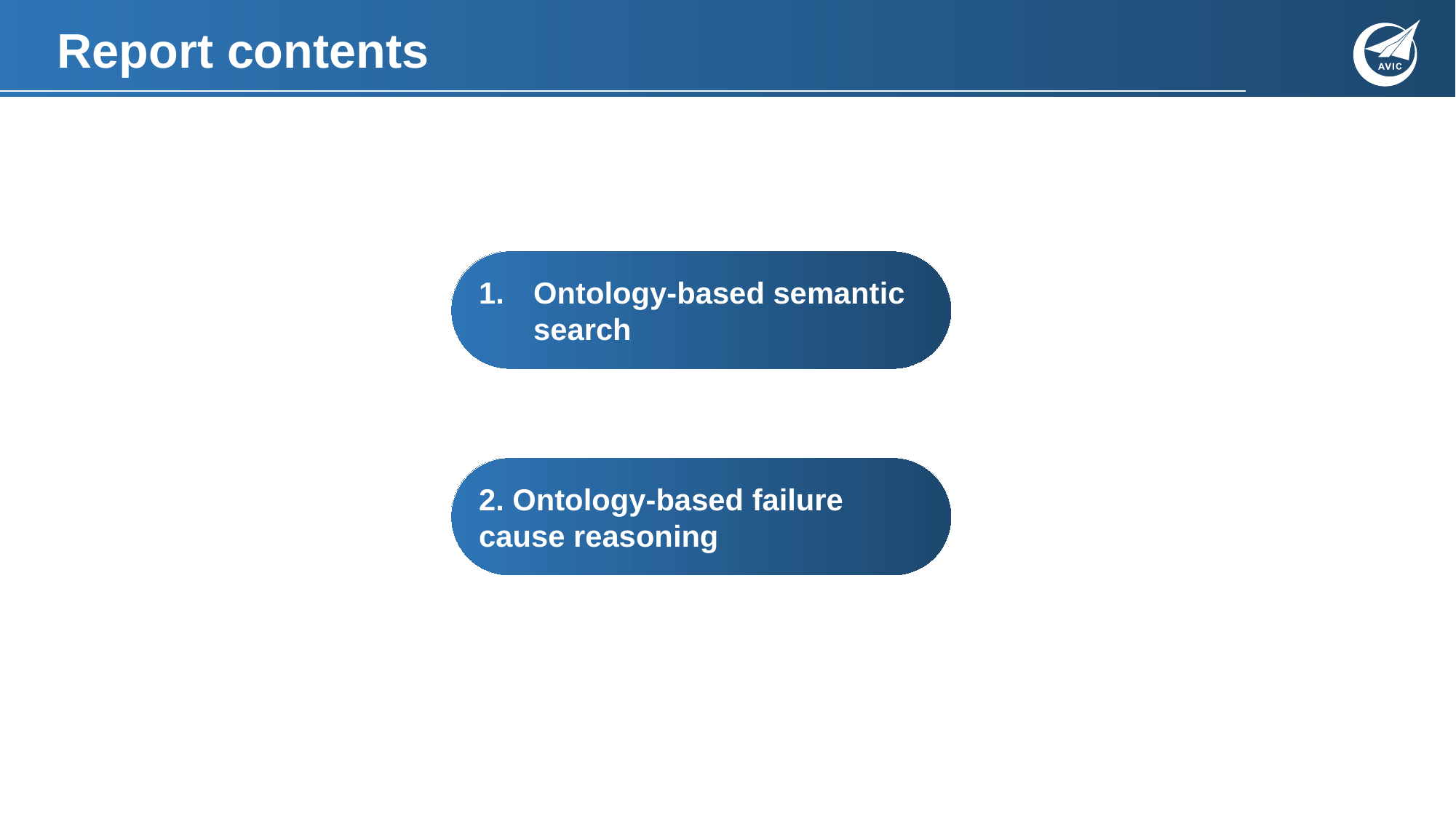

# Report contents
Ontology-based semantic search
2. Ontology-based failure cause reasoning